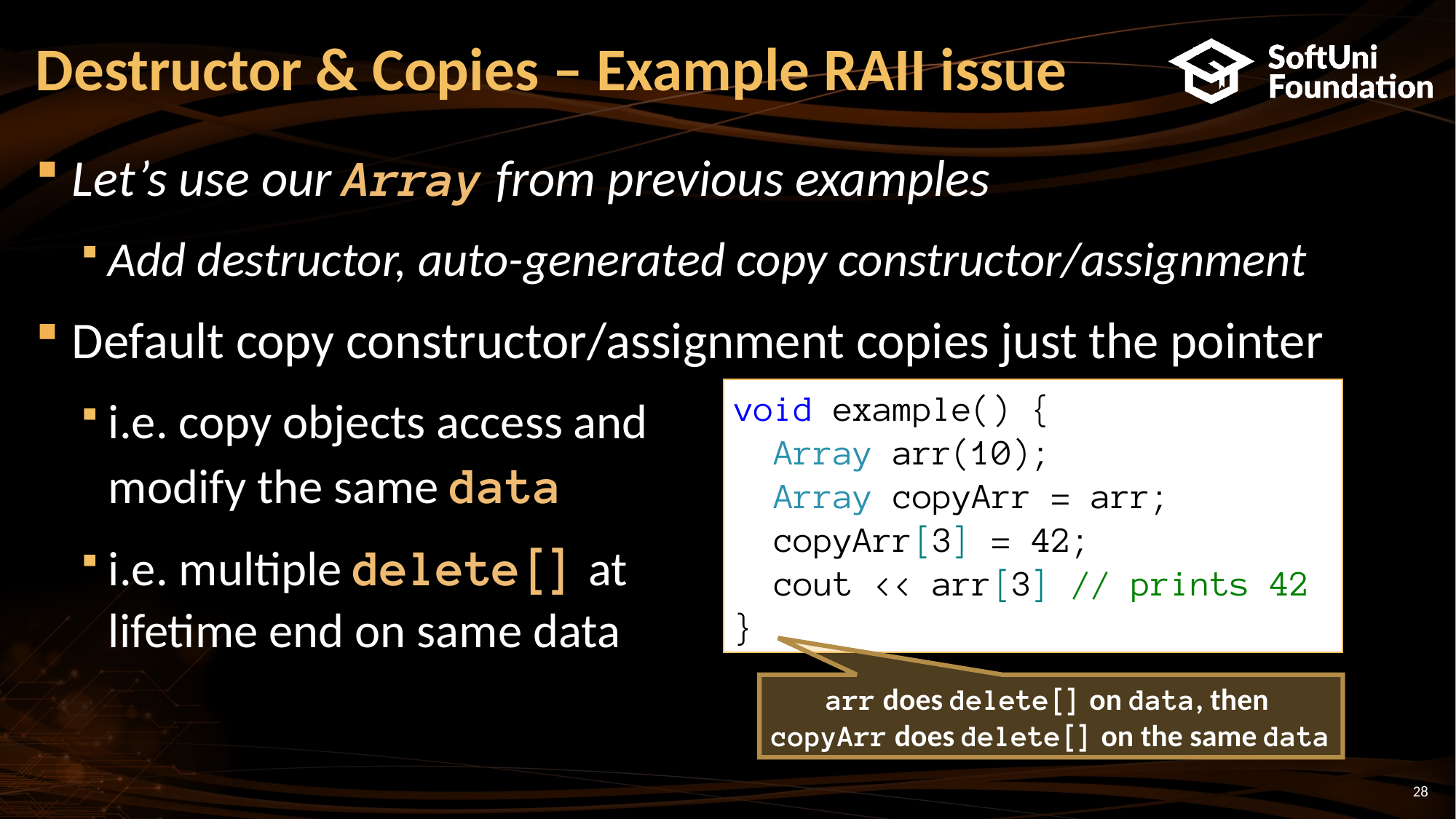

# Destructor & Copies – Example RAII issue
Let’s use our Array from previous examples
Add destructor, auto-generated copy constructor/assignment
Default copy constructor/assignment copies just the pointer
i.e. copy objects access and
modify the same data
i.e. multiple delete[] at
lifetime end on same data

void example() {
  Array arr(10);
  Array copyArr = arr;
  copyArr[3] = 42;
  cout << arr[3] // prints 42
}
arr does delete[] on data, then
copyArr does delete[] on the same data
28